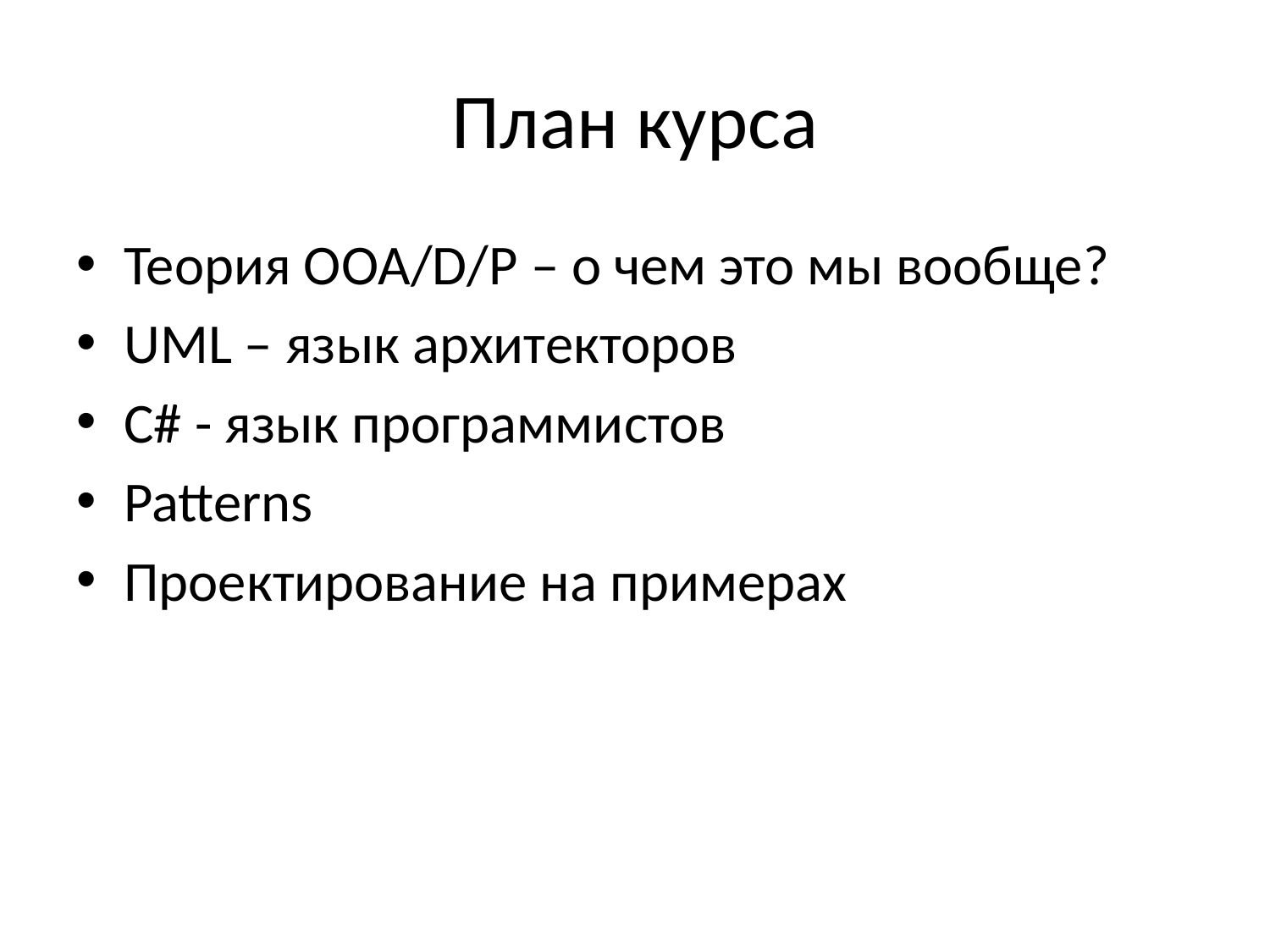

# План курса
Теория OOA/D/P – о чем это мы вообще?
UML – язык архитекторов
C# - язык программистов
Patterns
Проектирование на примерах